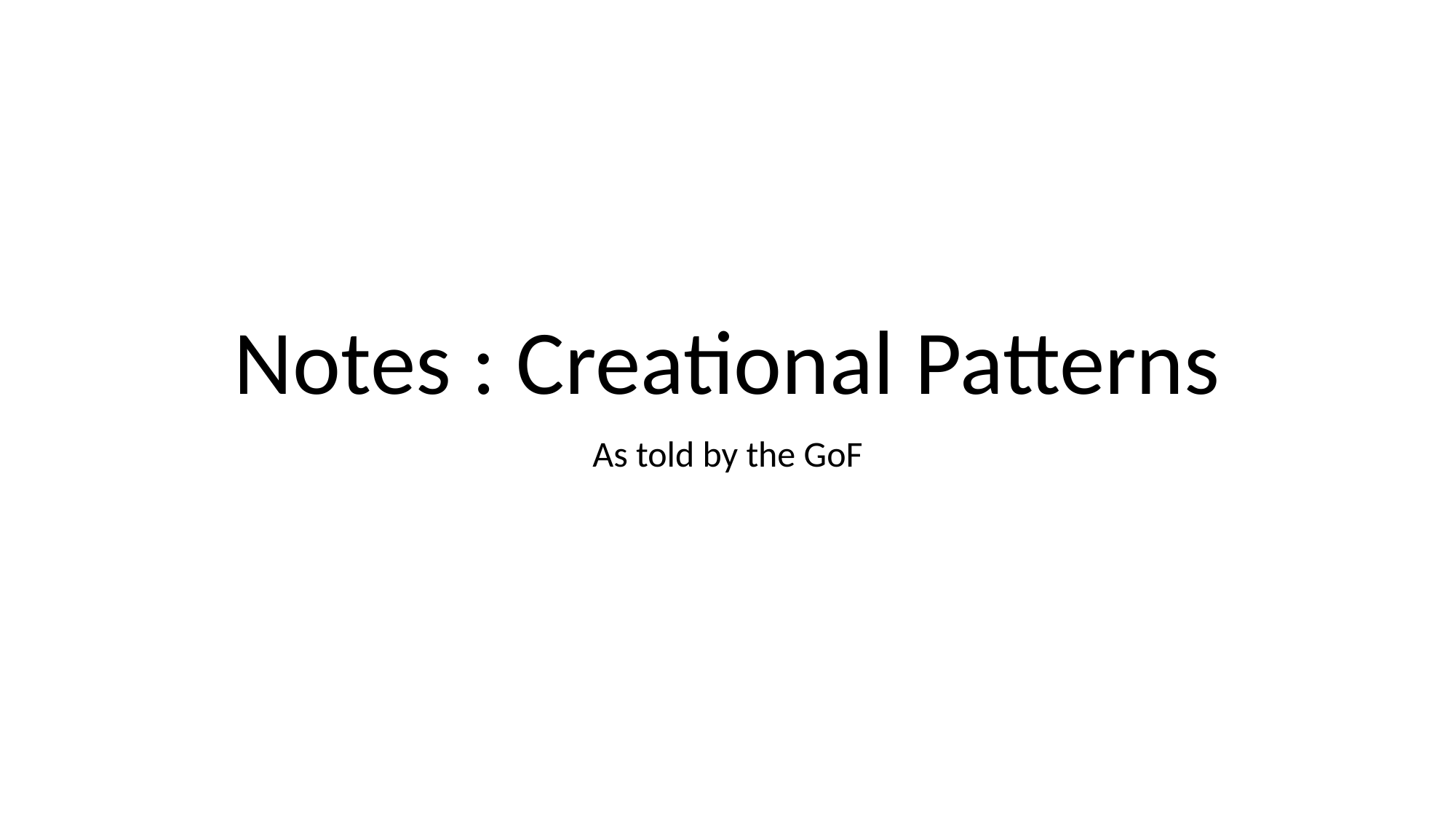

# Notes : Creational Patterns
As told by the GoF